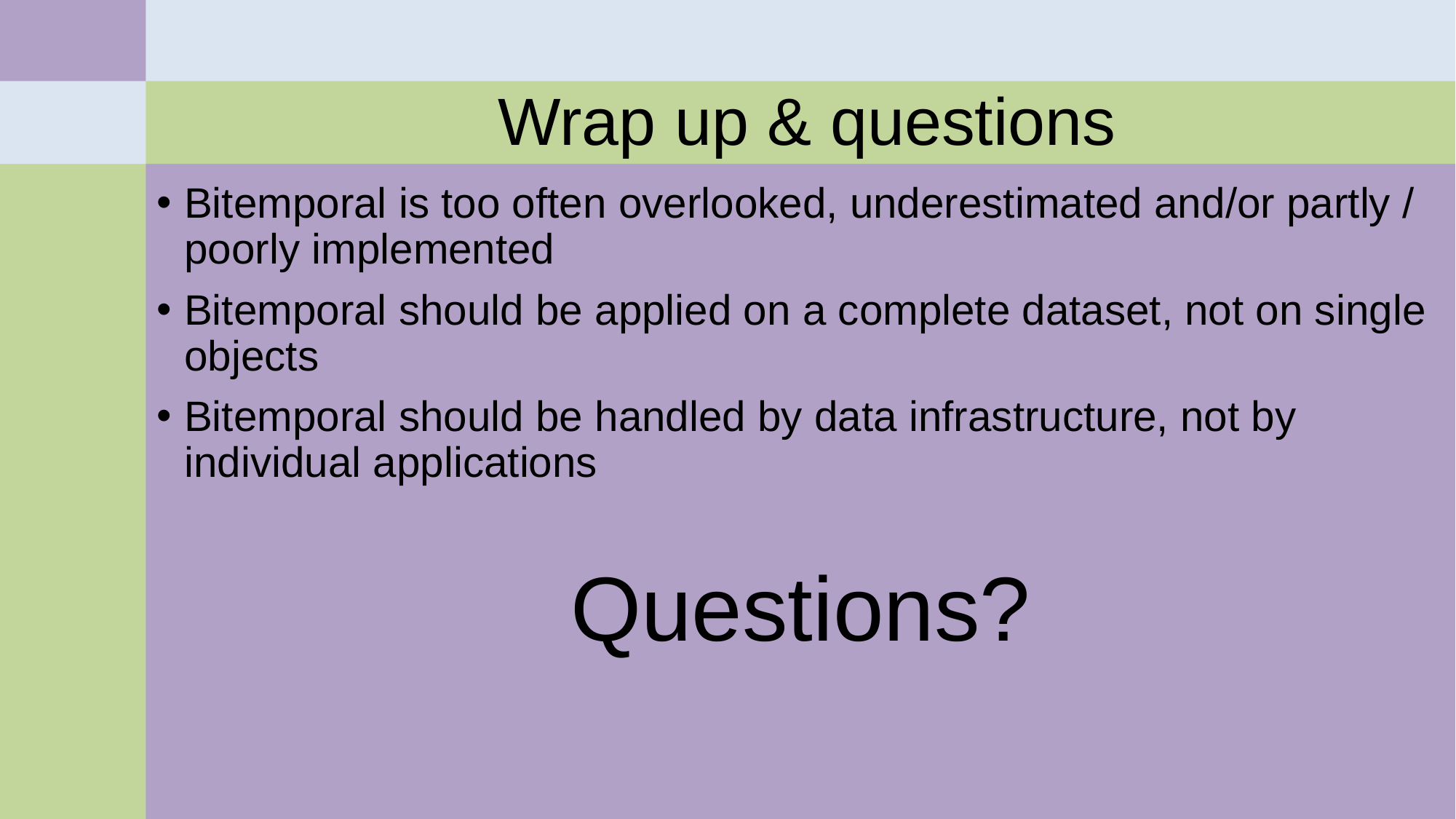

# Wrap up & questions
Bitemporal is too often overlooked, underestimated and/or partly / poorly implemented
Bitemporal should be applied on a complete dataset, not on single objects
Bitemporal should be handled by data infrastructure, not by individual applications

Questions?